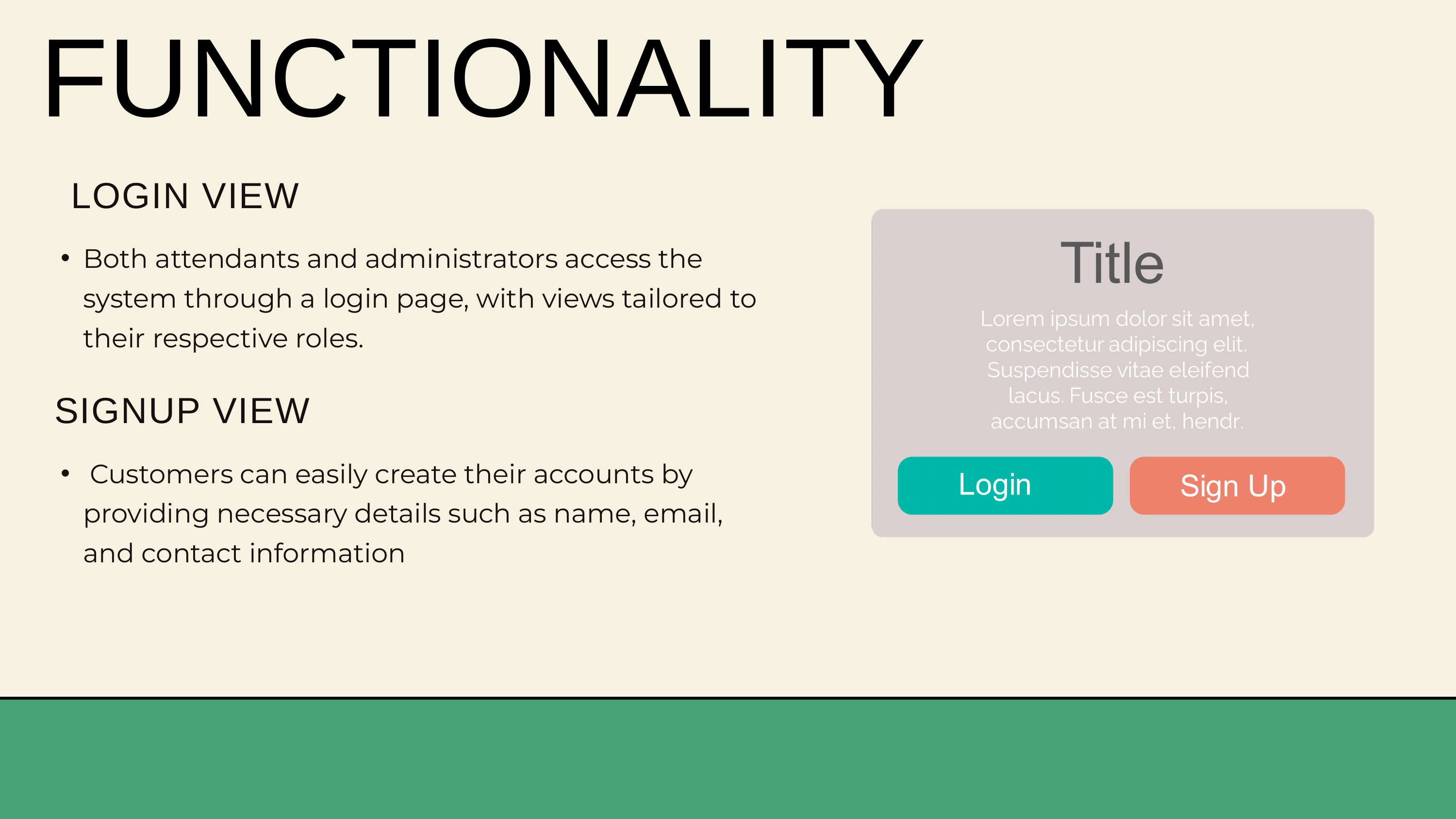

FUNCTIONALITY
LOGIN VIEW

Both attendants and administrators access the system through a login page, with views tailored to their respective roles.

SIGNUP VIEW
 Customers can easily create their accounts by providing necessary details such as name, email, and contact information